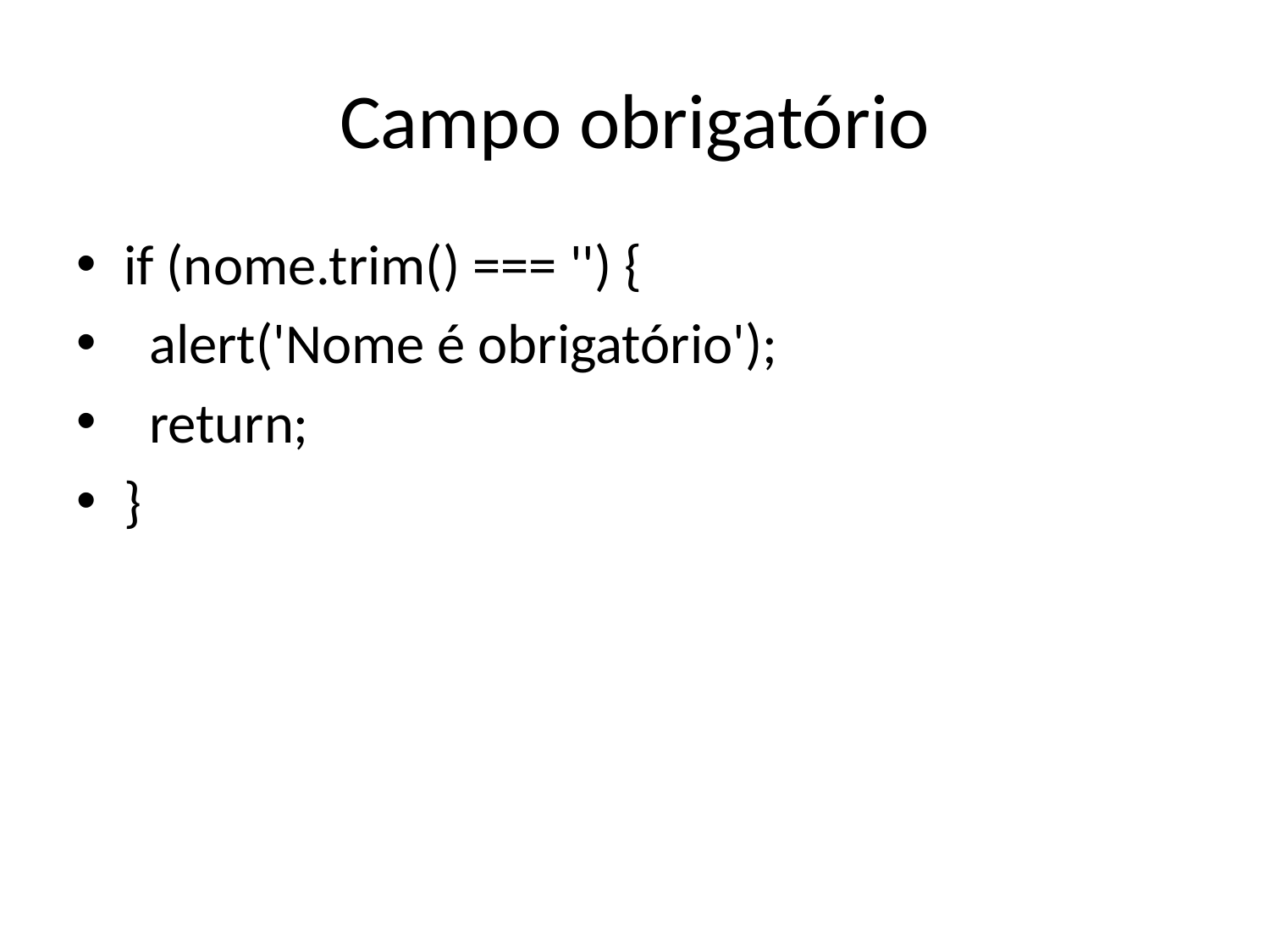

# Campo obrigatório
if (nome.trim() === '') {
  alert('Nome é obrigatório');
  return;
}